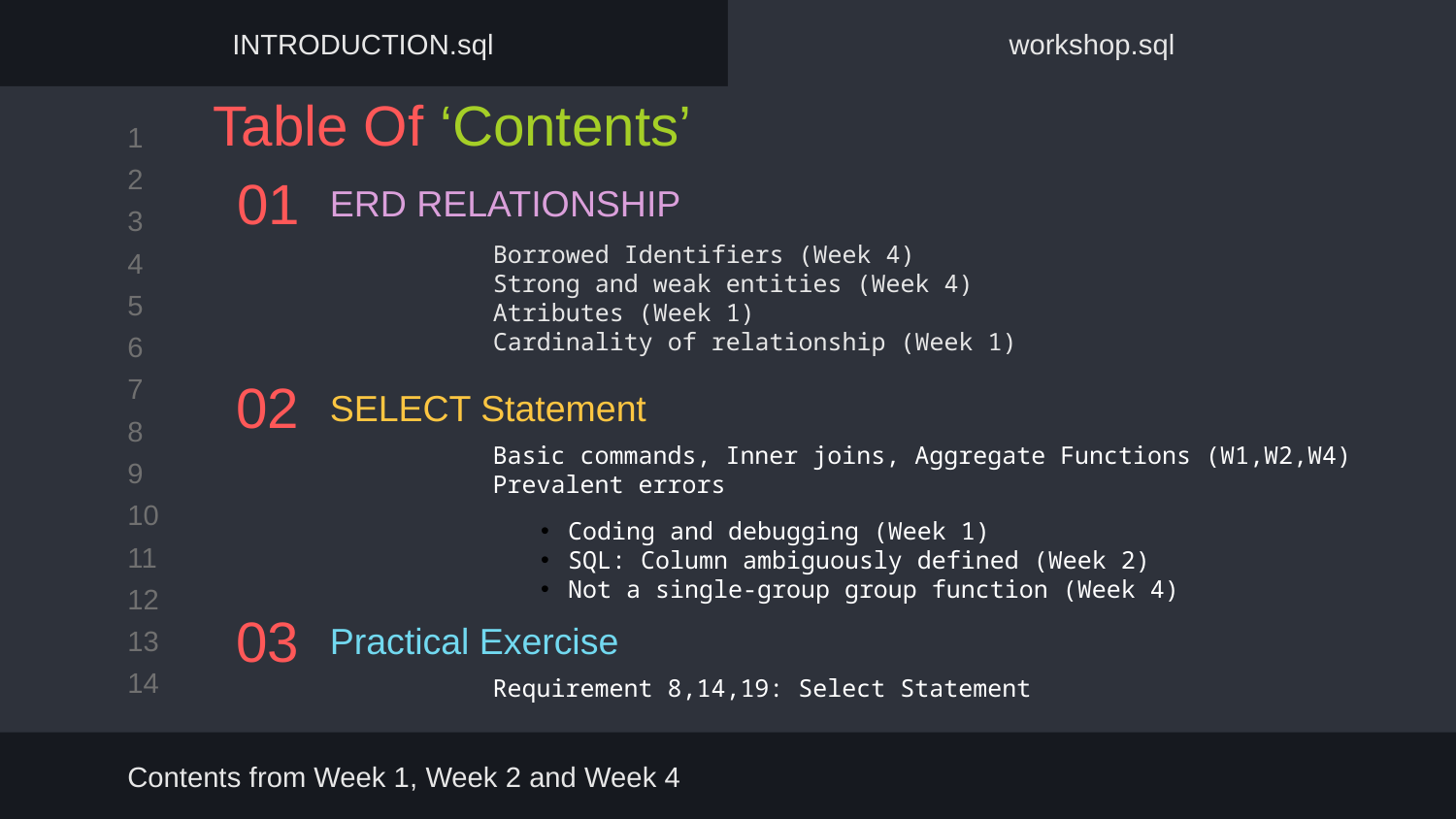

INTRODUCTION.sql
workshop.sql
Table Of ‘Contents’
# 01
ERD RELATIONSHIP
Borrowed Identifiers (Week 4)
Strong and weak entities (Week 4)
Atributes (Week 1)
Cardinality of relationship (Week 1)

02
SELECT Statement
Basic commands, Inner joins, Aggregate Functions (W1,W2,W4)
Prevalent errors

Coding and debugging (Week 1)
SQL: Column ambiguously defined (Week 2)
Not a single-group group function (Week 4)
Practical Exercise
03
Requirement 8,14,19: Select Statement

Contents from Week 1, Week 2 and Week 4